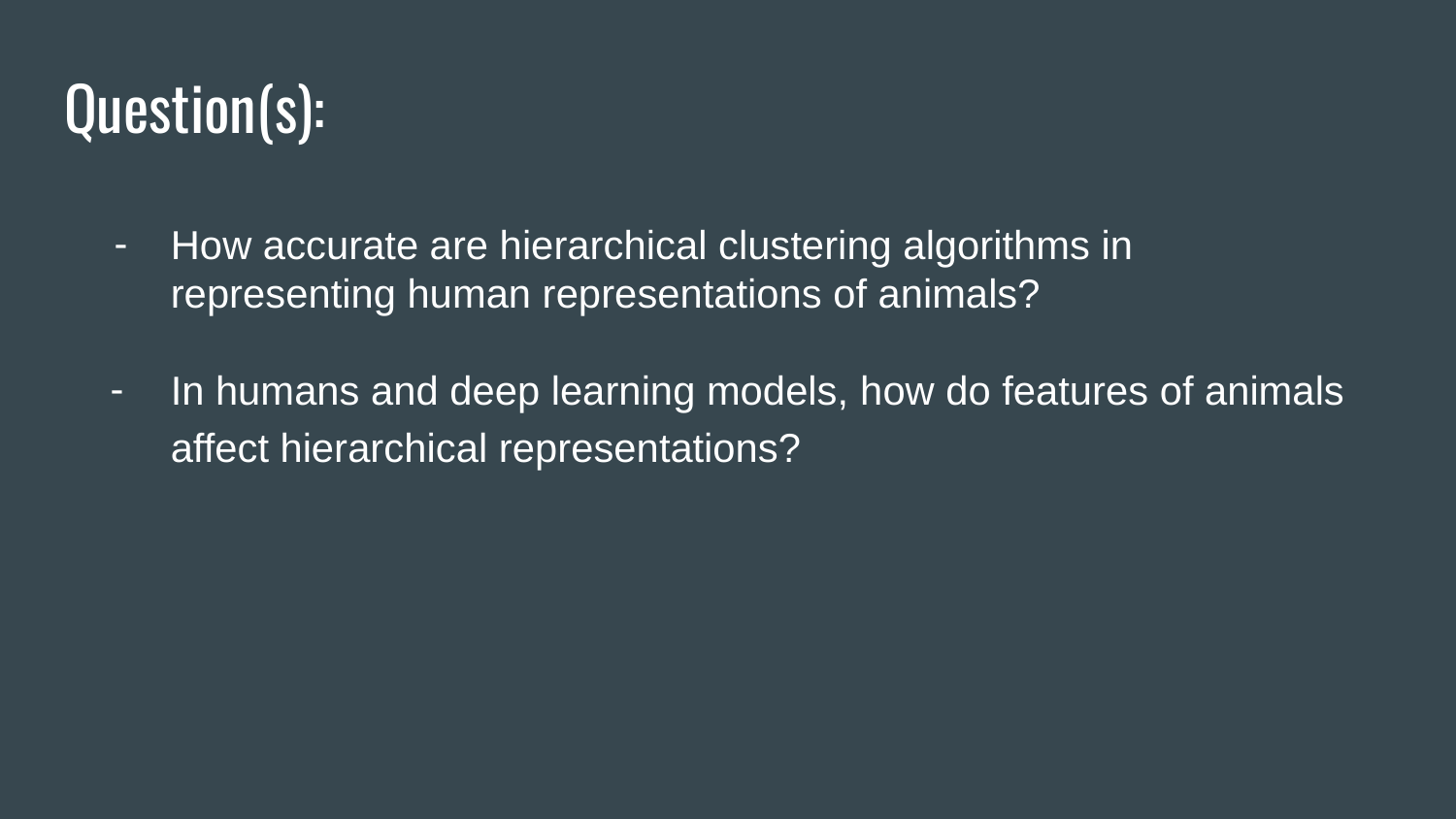

Question(s):
How accurate are hierarchical clustering algorithms in representing human representations of animals?

In humans and deep learning models, how do features of animals affect hierarchical representations?